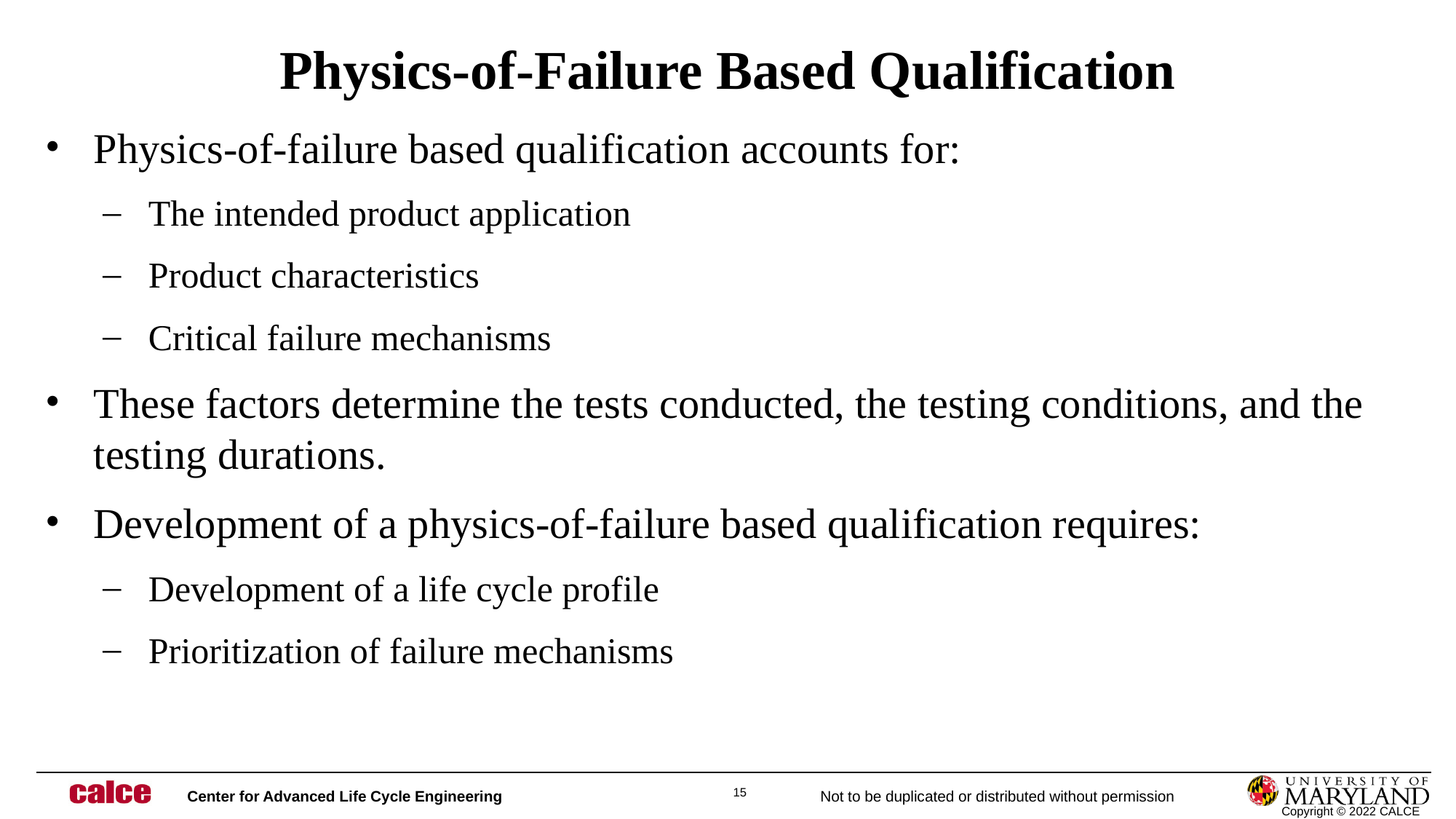

# Physics-of-Failure Based Qualification
Physics-of-failure based qualification accounts for:
The intended product application
Product characteristics
Critical failure mechanisms
These factors determine the tests conducted, the testing conditions, and the testing durations.
Development of a physics-of-failure based qualification requires:
Development of a life cycle profile
Prioritization of failure mechanisms